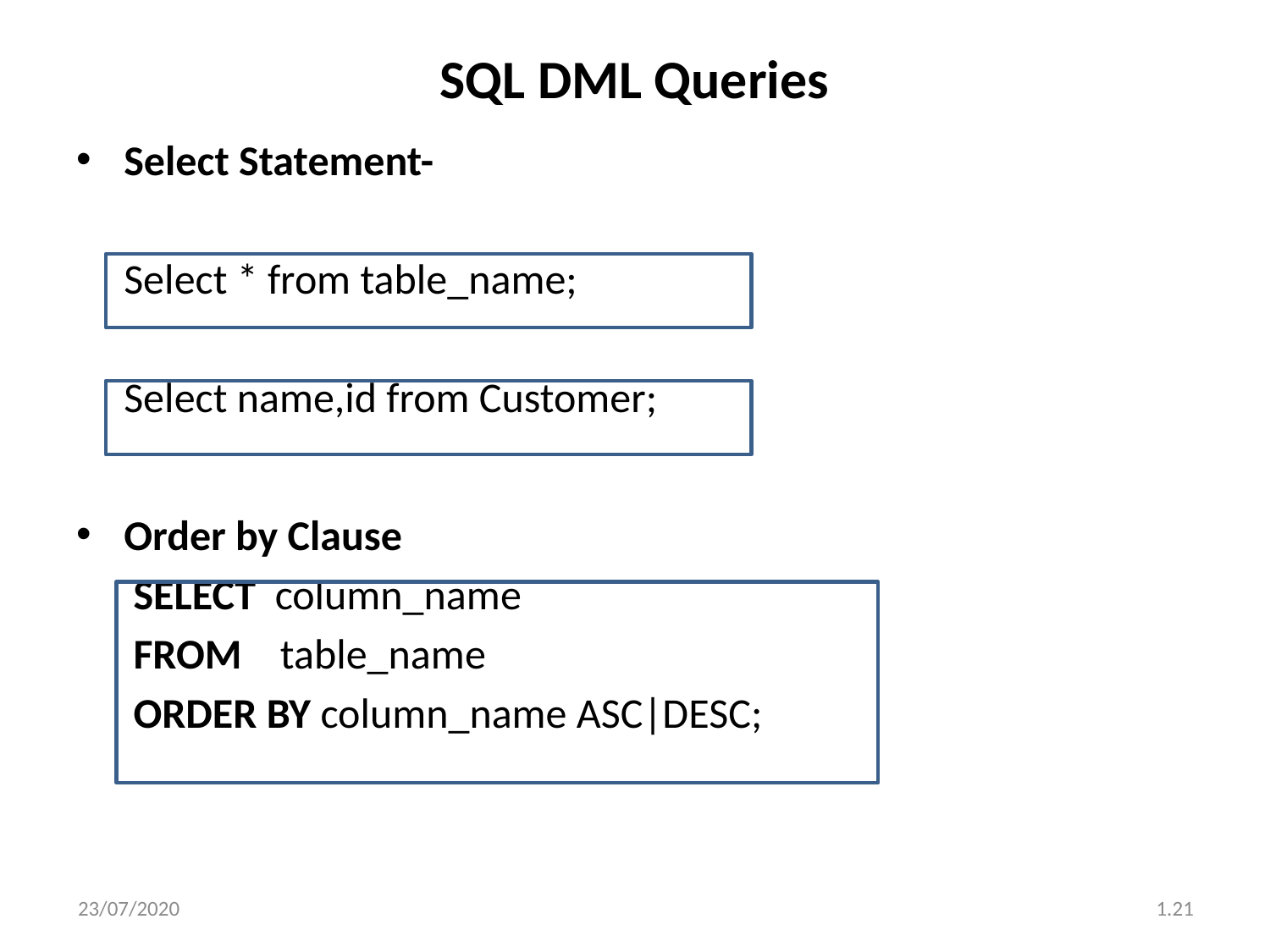

# SQL DML Queries
Select Statement-

     Select * from table_name;

     Select name,id from Customer;

Order by Clause
      SELECT  column_name
      FROM    table_name
      ORDER BY column_name ASC|DESC;

23/07/2020
1.21